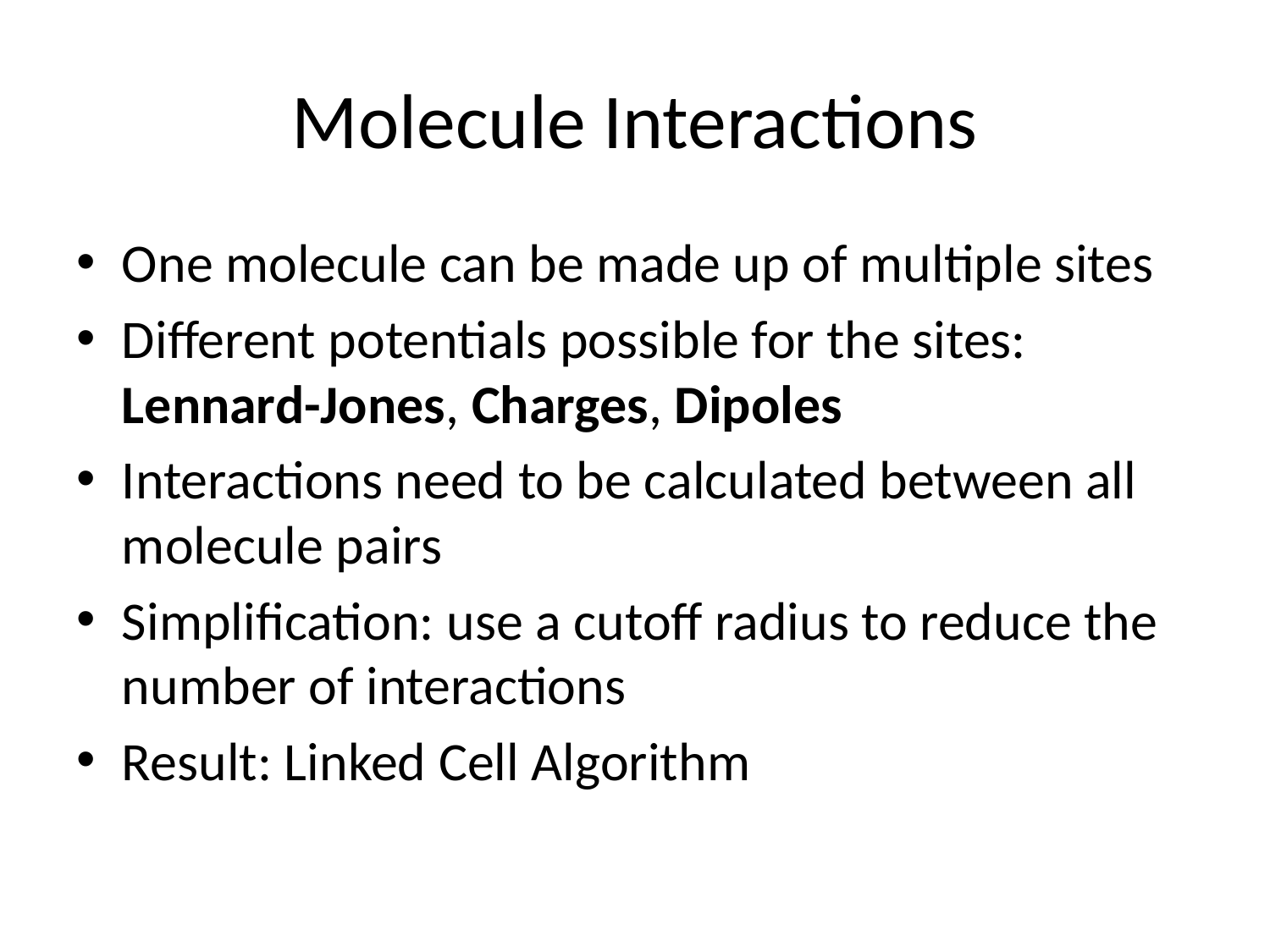

# Molecule Interactions
One molecule can be made up of multiple sites
Different potentials possible for the sites: Lennard-Jones, Charges, Dipoles
Interactions need to be calculated between all molecule pairs
Simplification: use a cutoff radius to reduce the number of interactions
Result: Linked Cell Algorithm